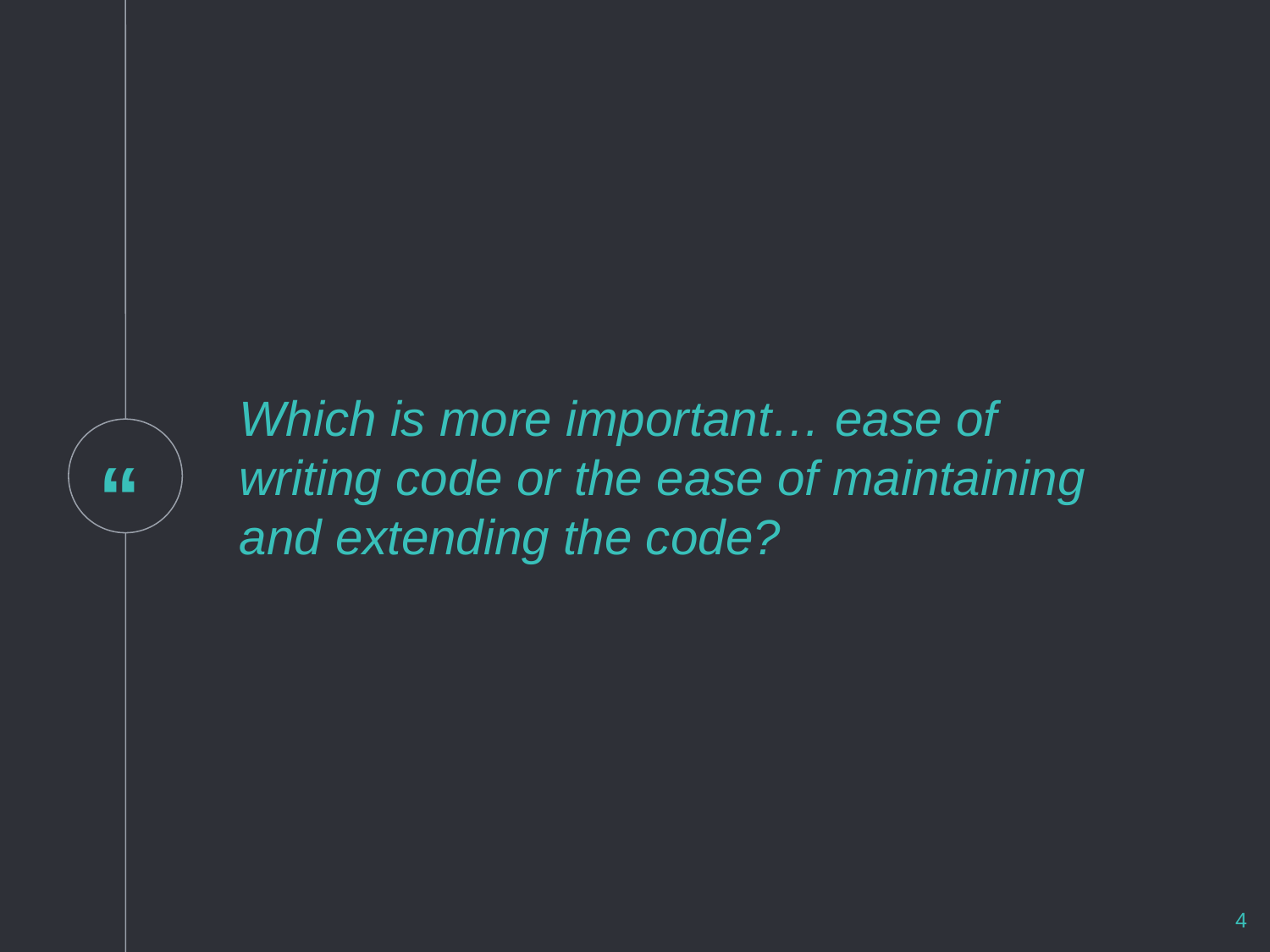

Which is more important… ease of writing code or the ease of maintaining and extending the code?
4